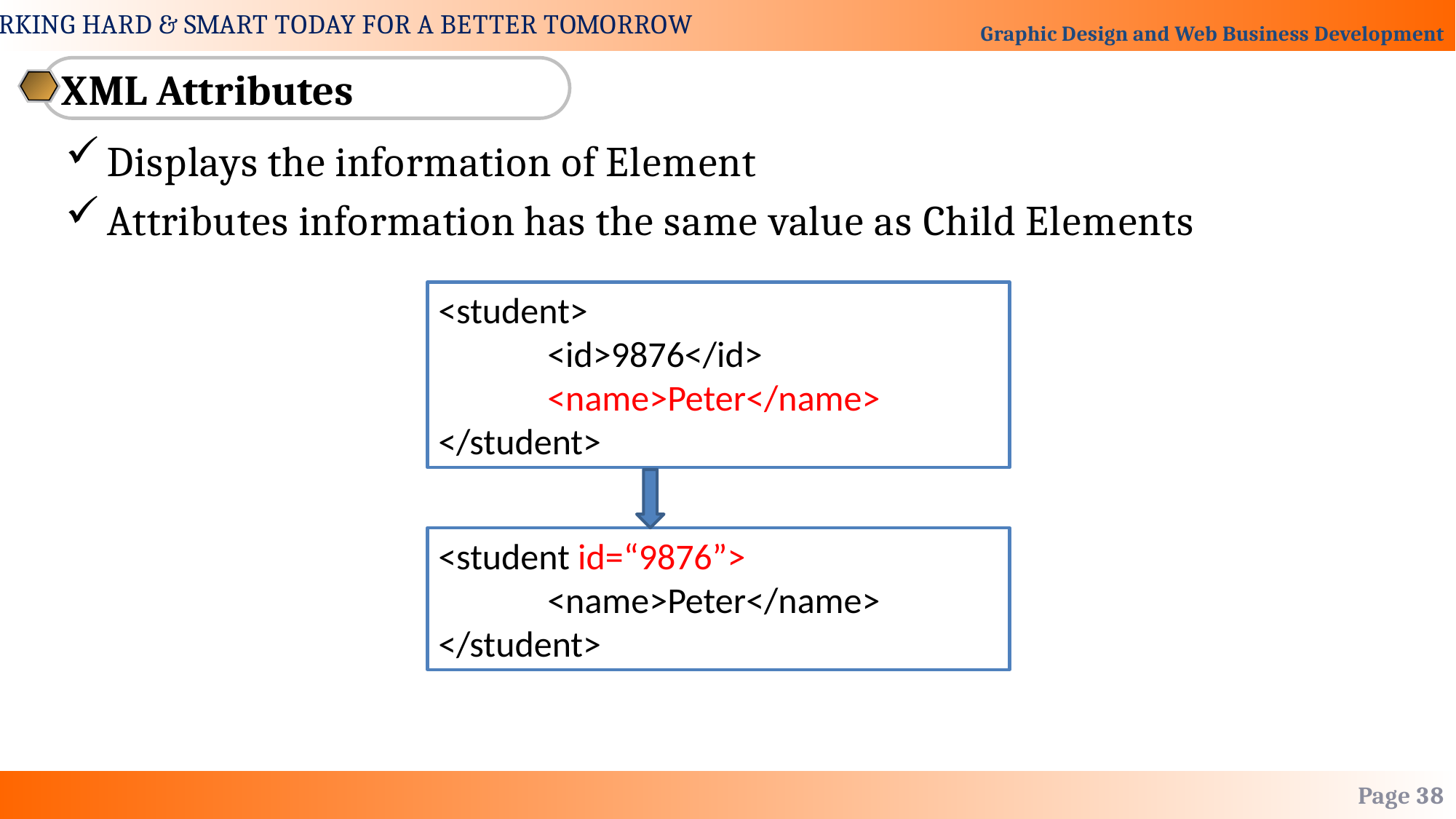

XML Attributes

Displays the information of Element
Attributes information has the same value as Child Elements

<student>
	<id>9876</id>
	<name>Peter</name>
</student>

<student id=“9876”>
	<name>Peter</name>
</student>
Page 38